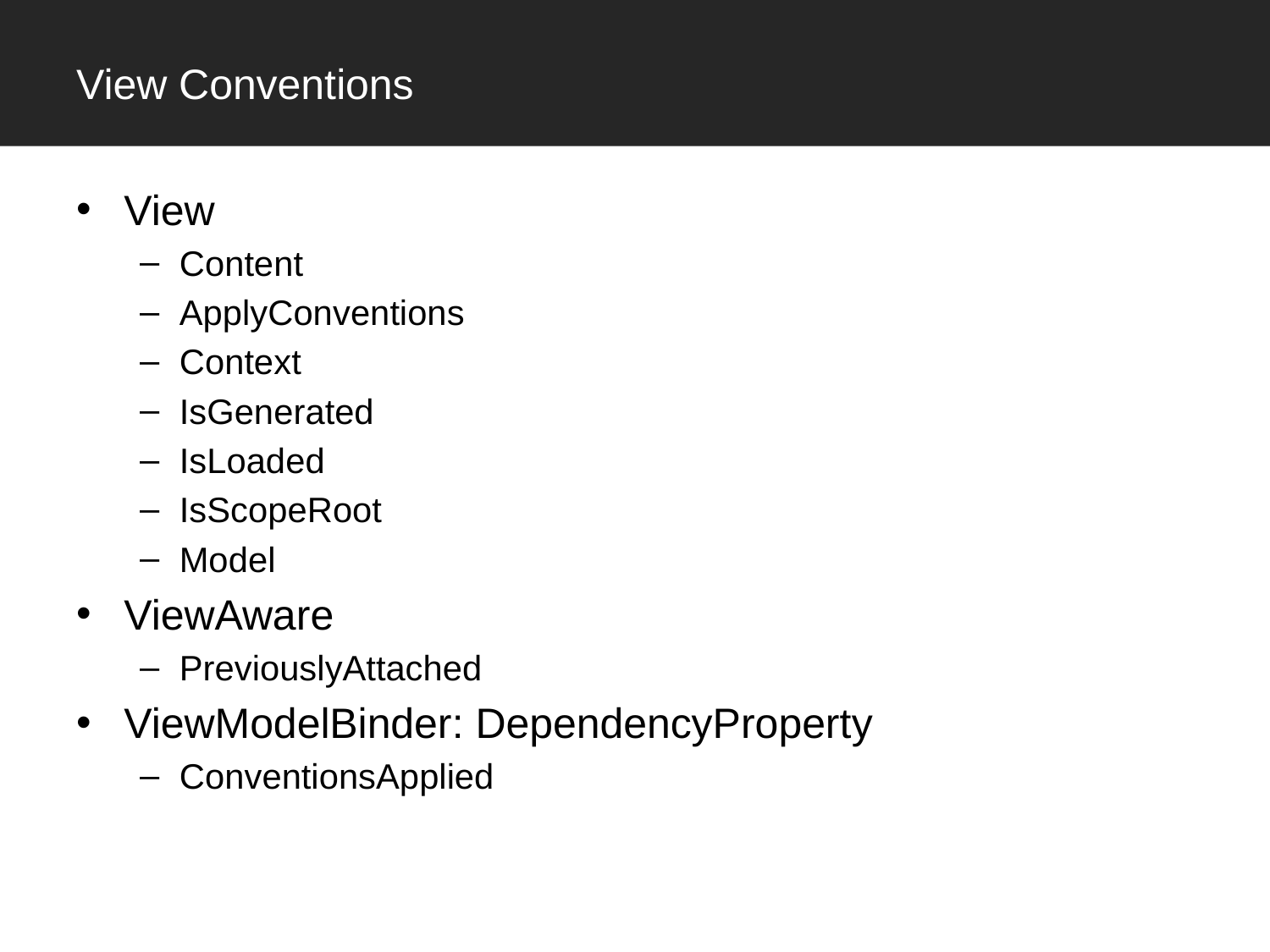

# View Conventions
View
Content
ApplyConventions
Context
IsGenerated
IsLoaded
IsScopeRoot
Model
ViewAware
PreviouslyAttached
ViewModelBinder: DependencyProperty
ConventionsApplied